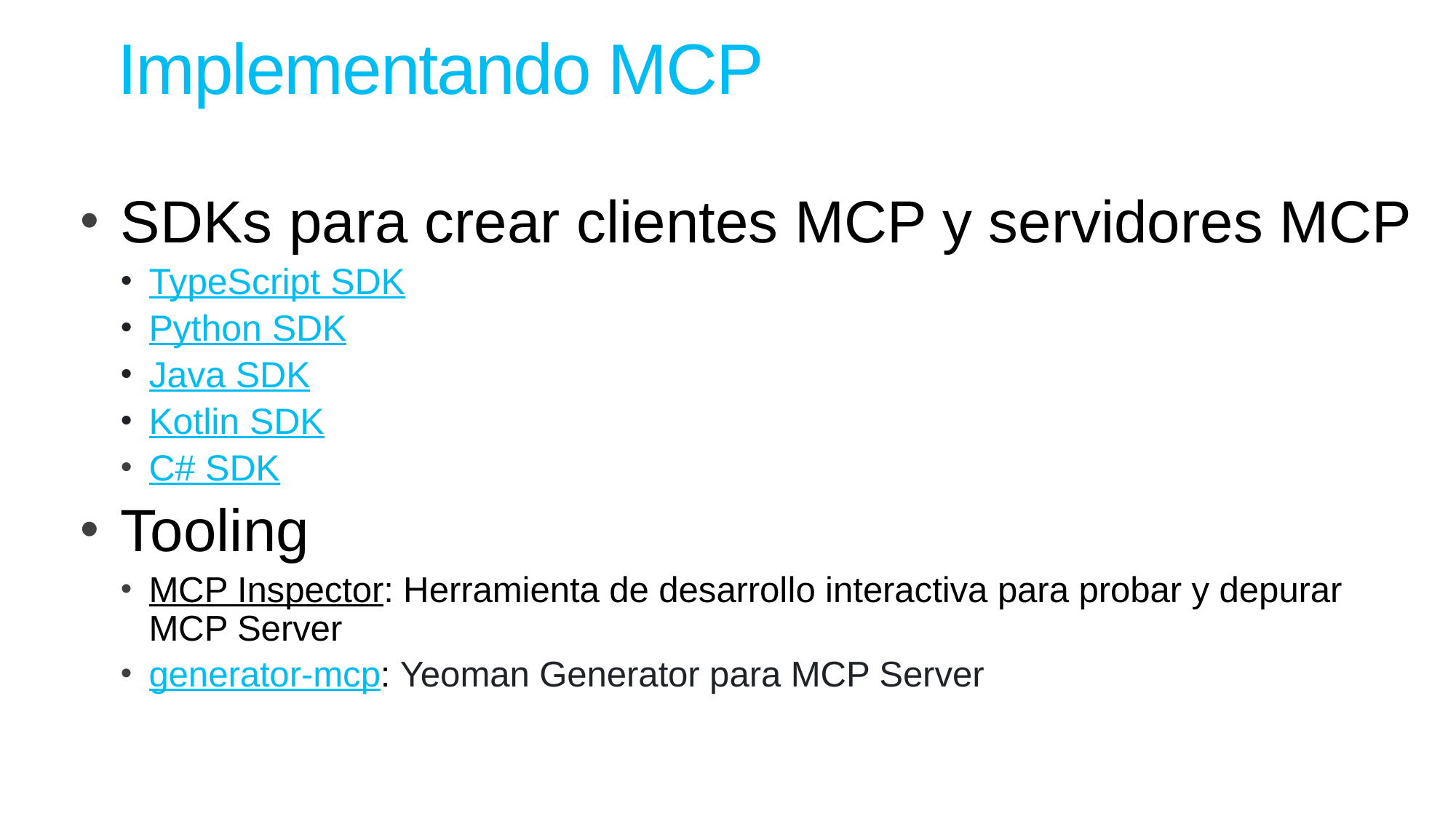

# Implementando MCP
SDKs para crear clientes MCP y servidores MCP
TypeScript SDK
Python SDK
Java SDK
Kotlin SDK
C# SDK
Tooling
MCP Inspector: Herramienta de desarrollo interactiva para probar y depurar MCP Server
generator-mcp: Yeoman Generator para MCP Server